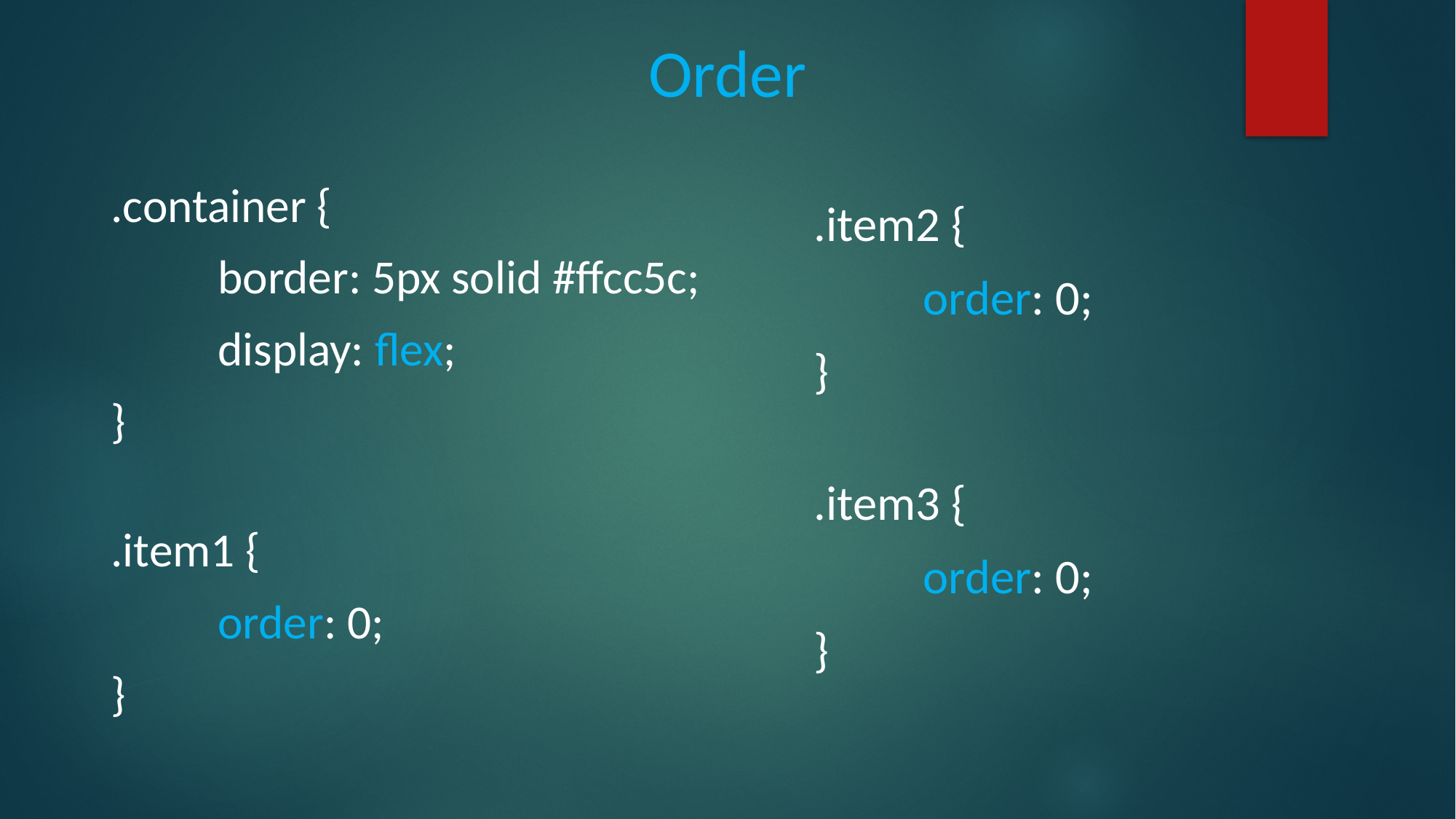

# Order
.container {
	border: 5px solid #ffcc5c;
	display: flex;
}
.item1 {
	order: 0;
}

.item2 {
	order: 0;
}
.item3 {
	order: 0;
}